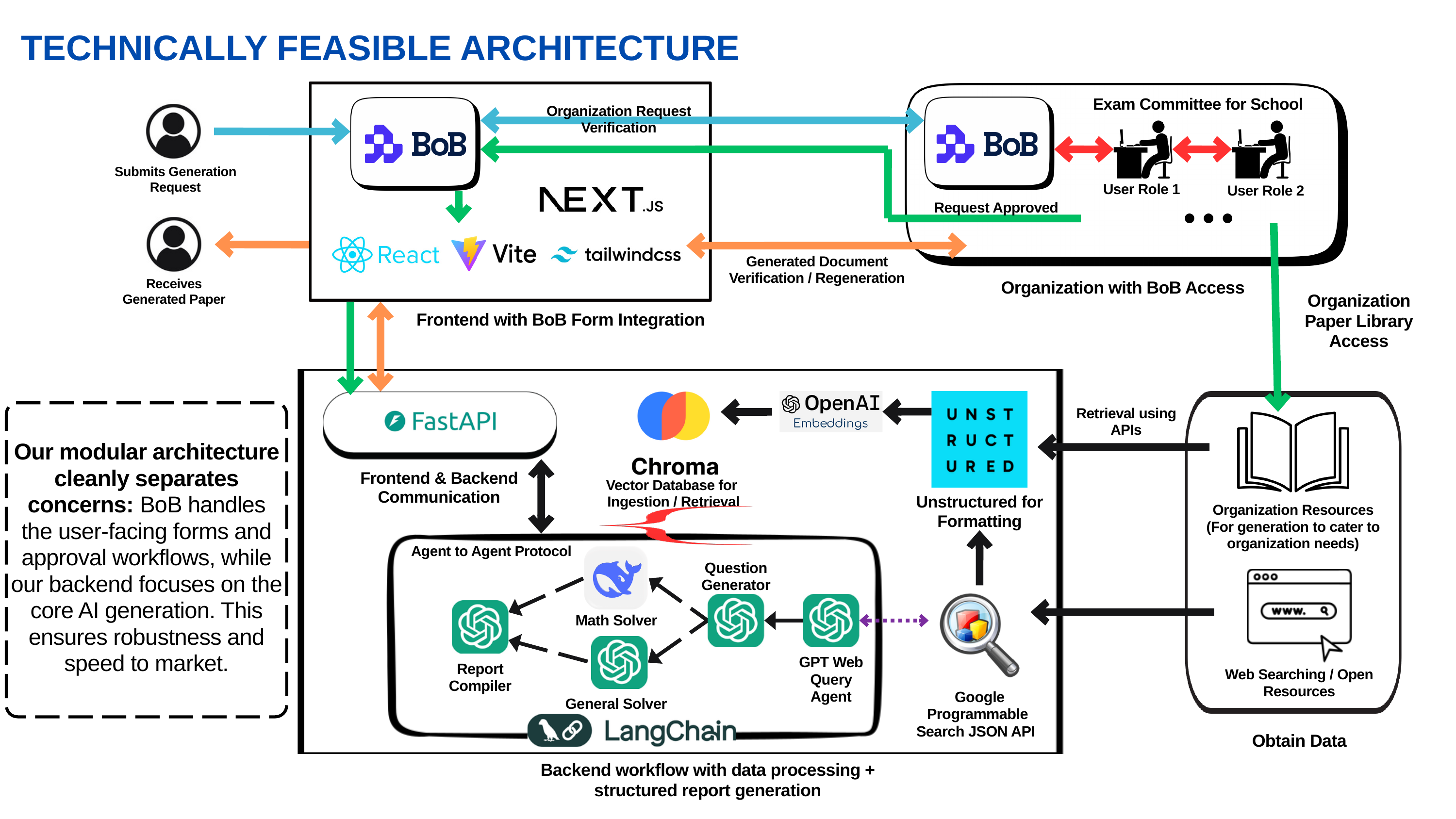

TECHNICALLY FEASIBLE ARCHITECTURE

Exam Committee for School

Organization Request Verification

Submits Generation Request

User Role 1
User Role 2

Request Approved

Generated Document Verification / Regeneration
Receives Generated Paper
Organization with BoB Access
Organization Paper Library Access

Frontend with BoB Form Integration

Our modular architecture cleanly separates concerns: BoB handles the user-facing forms and approval workflows, while our backend focuses on the core AI generation. This ensures robustness and speed to market.
Retrieval using APIs

Frontend & Backend Communication
Vector Database for
 Ingestion / Retrieval
Unstructured for
Formatting
Organization Resources (For generation to cater to organization needs)

Agent to Agent Protocol

Question Generator

Math Solver

GPT Web Query Agent
Report Compiler
Web Searching / Open Resources
Google Programmable
Search JSON API
General Solver

Obtain Data
Backend workflow with data processing + structured report generation